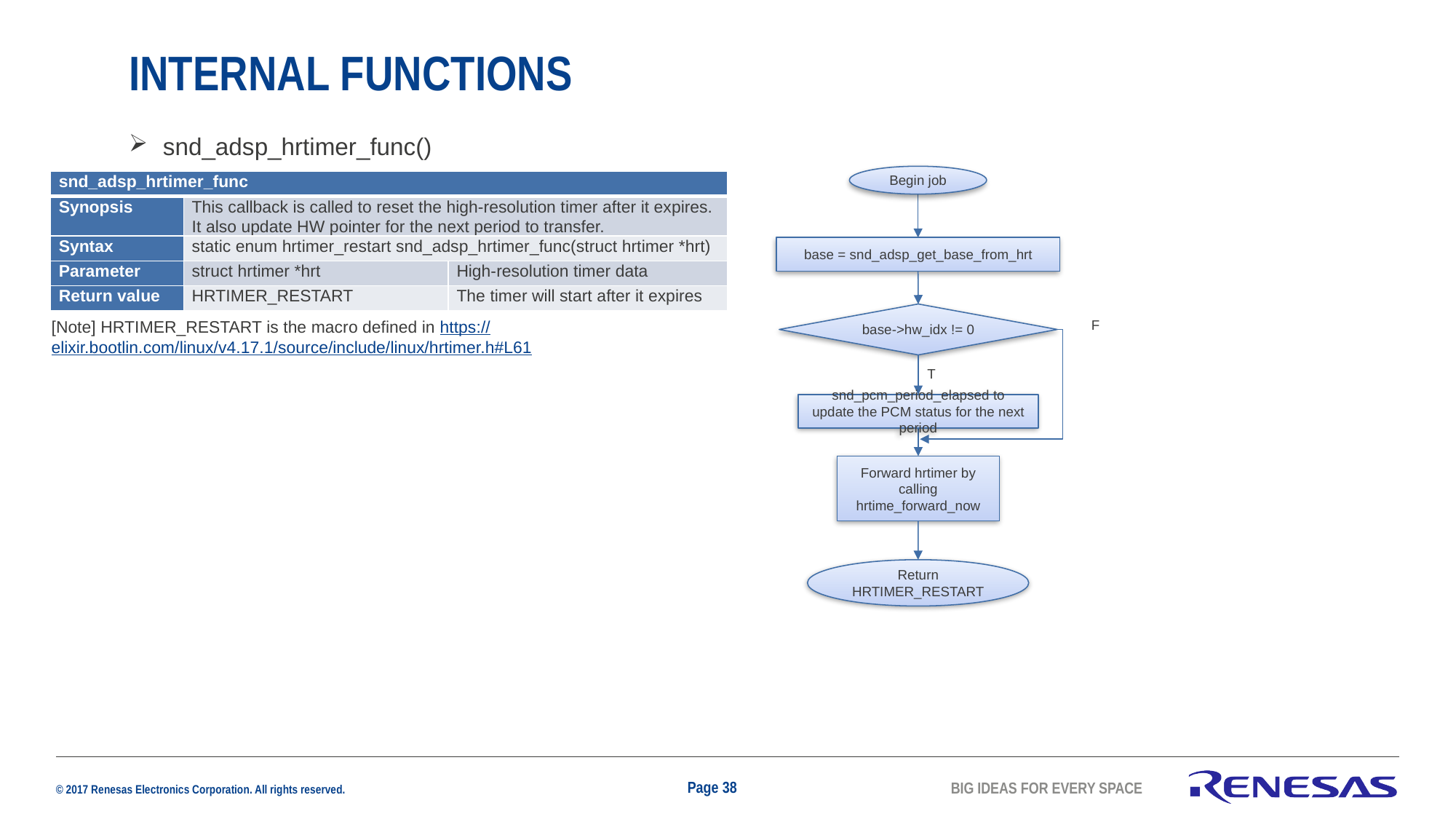

# INTERNAL FUNCTIONS
snd_adsp_hrtimer_func()
Begin job
base = snd_adsp_get_base_from_hrt
base->hw_idx != 0
F
T
snd_pcm_period_elapsed to update the PCM status for the next period
Forward hrtimer by calling hrtime_forward_now
Return HRTIMER_RESTART
| snd\_adsp\_hrtimer\_func |  |  |
| --- | --- | --- |
| Synopsis | This callback is called to reset the high-resolution timer after it expires. It also update HW pointer for the next period to transfer. |  |
| Syntax | static enum hrtimer\_restart snd\_adsp\_hrtimer\_func(struct hrtimer \*hrt) |  |
| Parameter | struct hrtimer \*hrt | High-resolution timer data |
| Return value | HRTIMER\_RESTART | The timer will start after it expires |
[Note] HRTIMER_RESTART is the macro defined in https://elixir.bootlin.com/linux/v4.17.1/source/include/linux/hrtimer.h#L61

Page 38